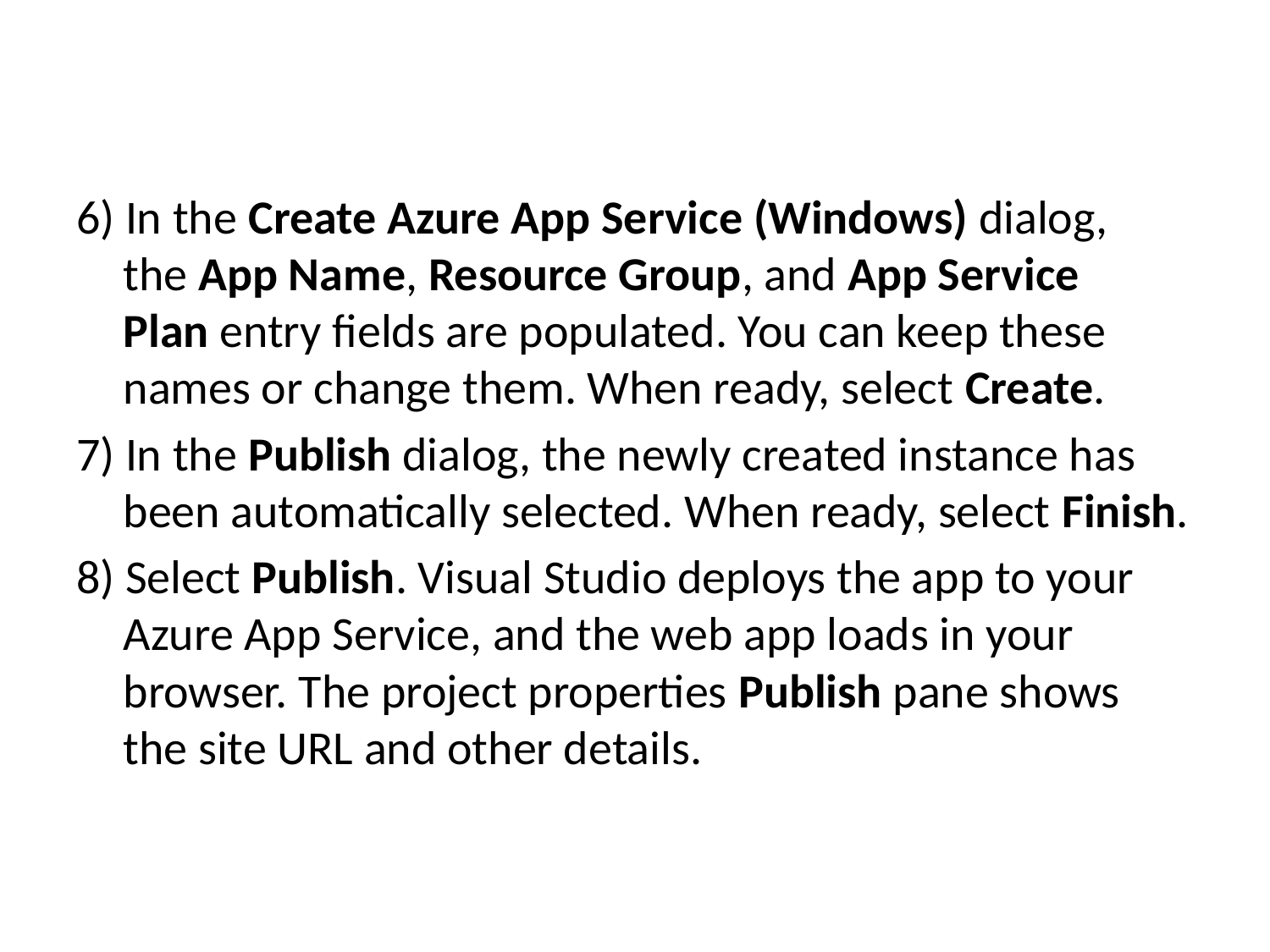

6) In the Create Azure App Service (Windows) dialog, the App Name, Resource Group, and App Service Plan entry fields are populated. You can keep these names or change them. When ready, select Create.
7) In the Publish dialog, the newly created instance has been automatically selected. When ready, select Finish.
8) Select Publish. Visual Studio deploys the app to your Azure App Service, and the web app loads in your browser. The project properties Publish pane shows the site URL and other details.